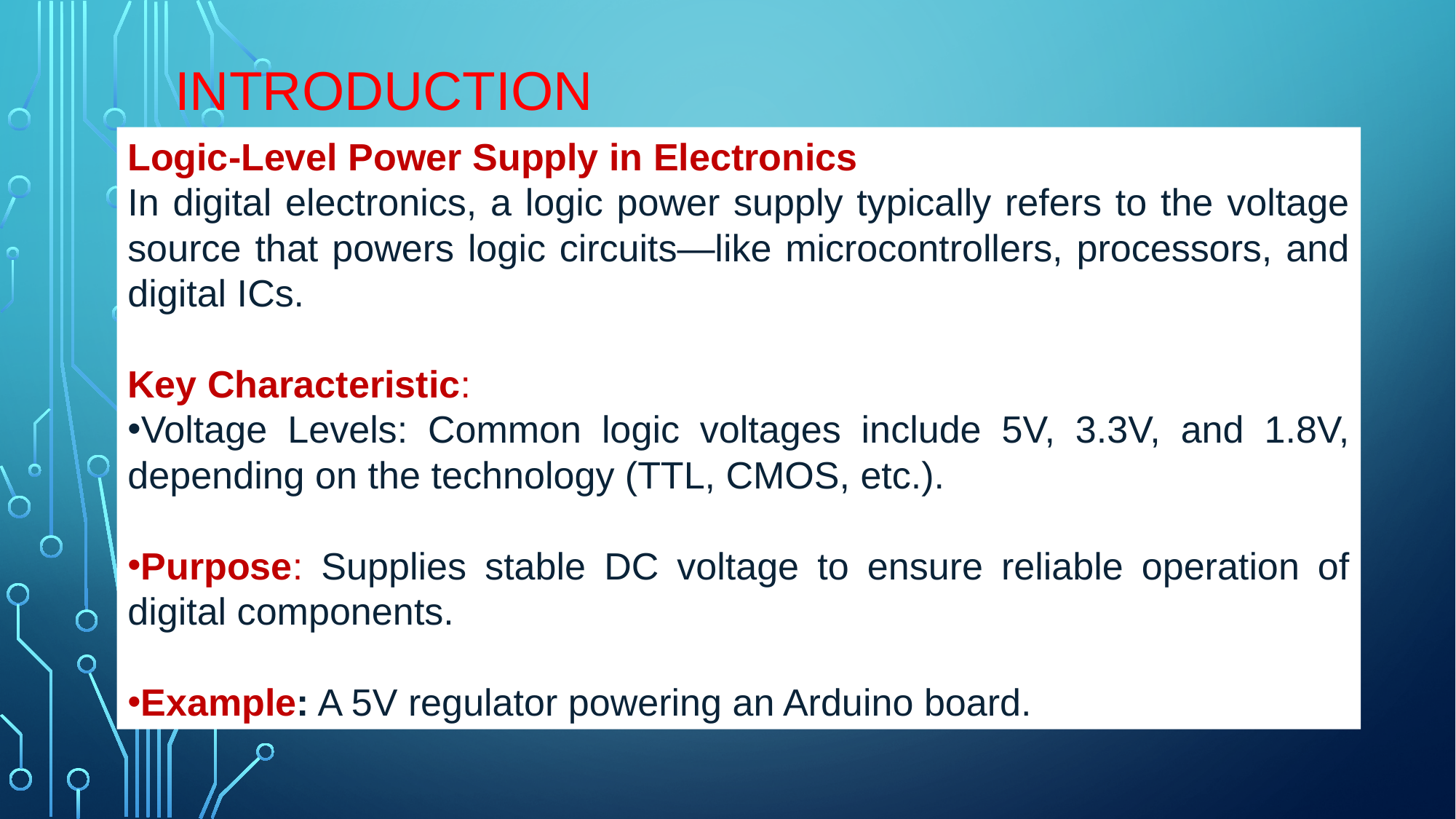

Introduction
Logic-Level Power Supply in Electronics
In digital electronics, a logic power supply typically refers to the voltage source that powers logic circuits—like microcontrollers, processors, and digital ICs.

Key Characteristic:
Voltage Levels: Common logic voltages include 5V, 3.3V, and 1.8V, depending on the technology (TTL, CMOS, etc.).

Purpose: Supplies stable DC voltage to ensure reliable operation of digital components.

Example: A 5V regulator powering an Arduino board.